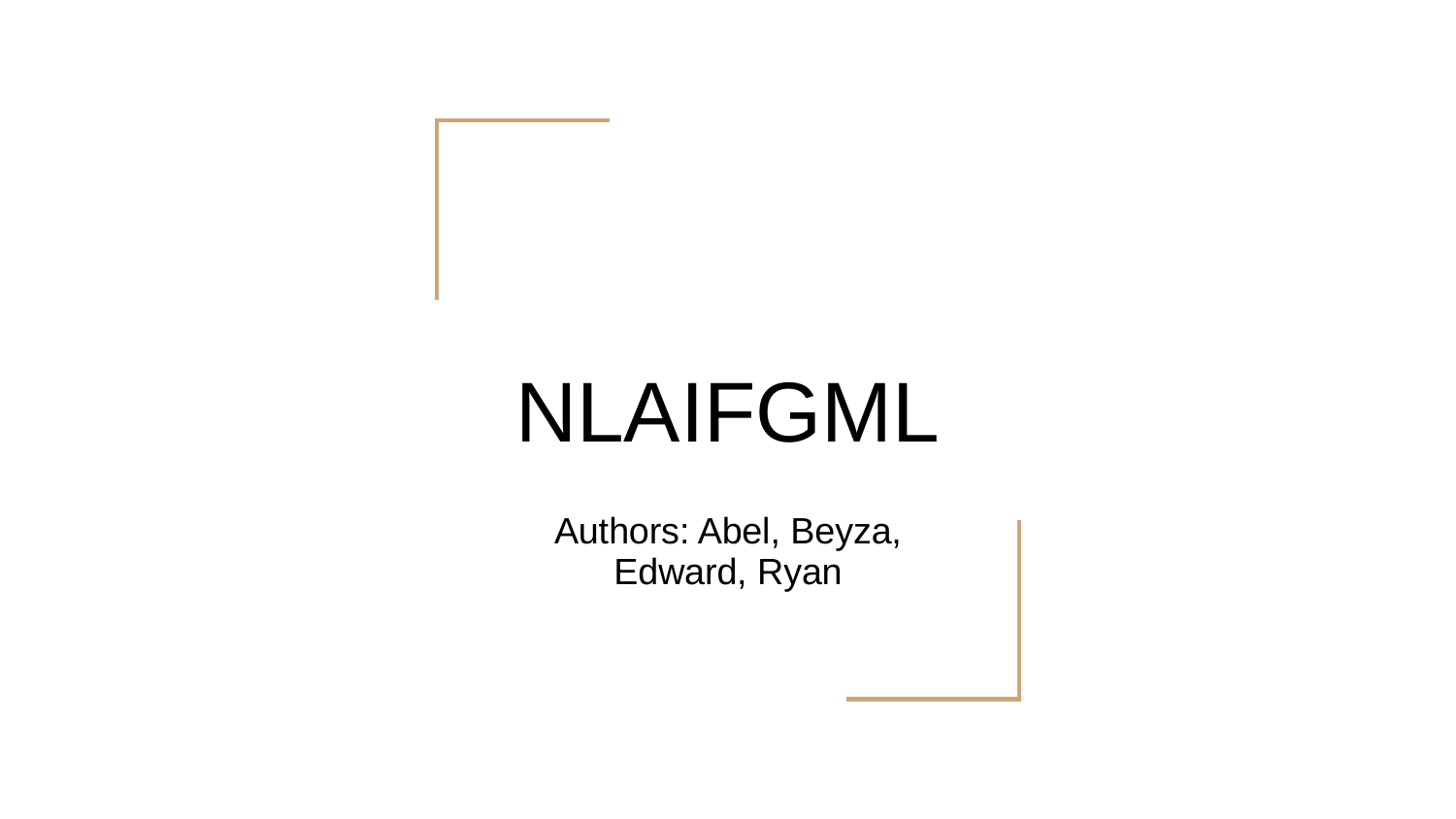

# NLAIFGML
Authors: Abel, Beyza, Edward, Ryan